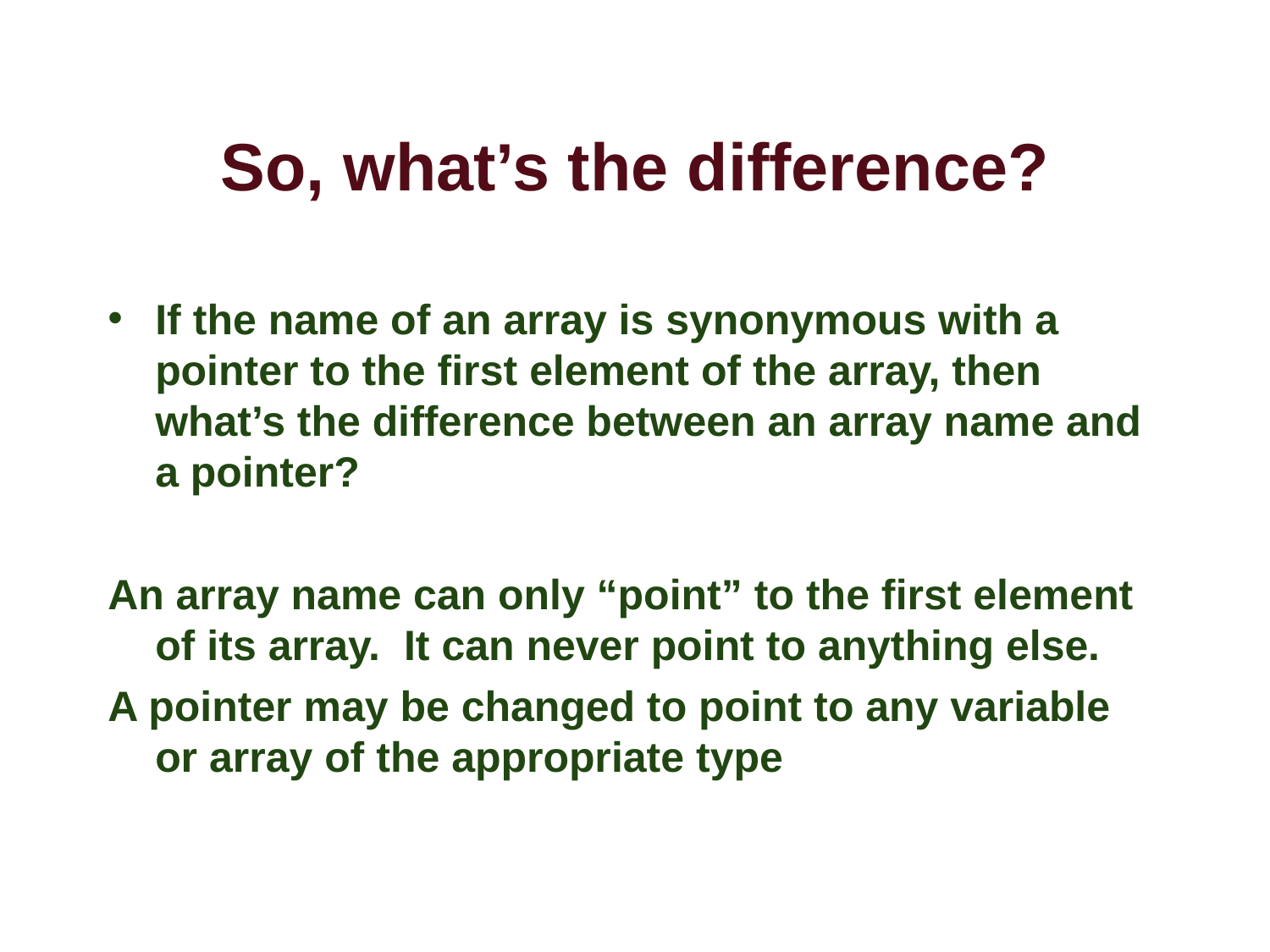

# So, what’s the difference?
If the name of an array is synonymous with a pointer to the first element of the array, then what’s the difference between an array name and a pointer?

An array name can only “point” to the first element of its array.  It can never point to anything else.
A pointer may be changed to point to any variable or array of the appropriate type
6